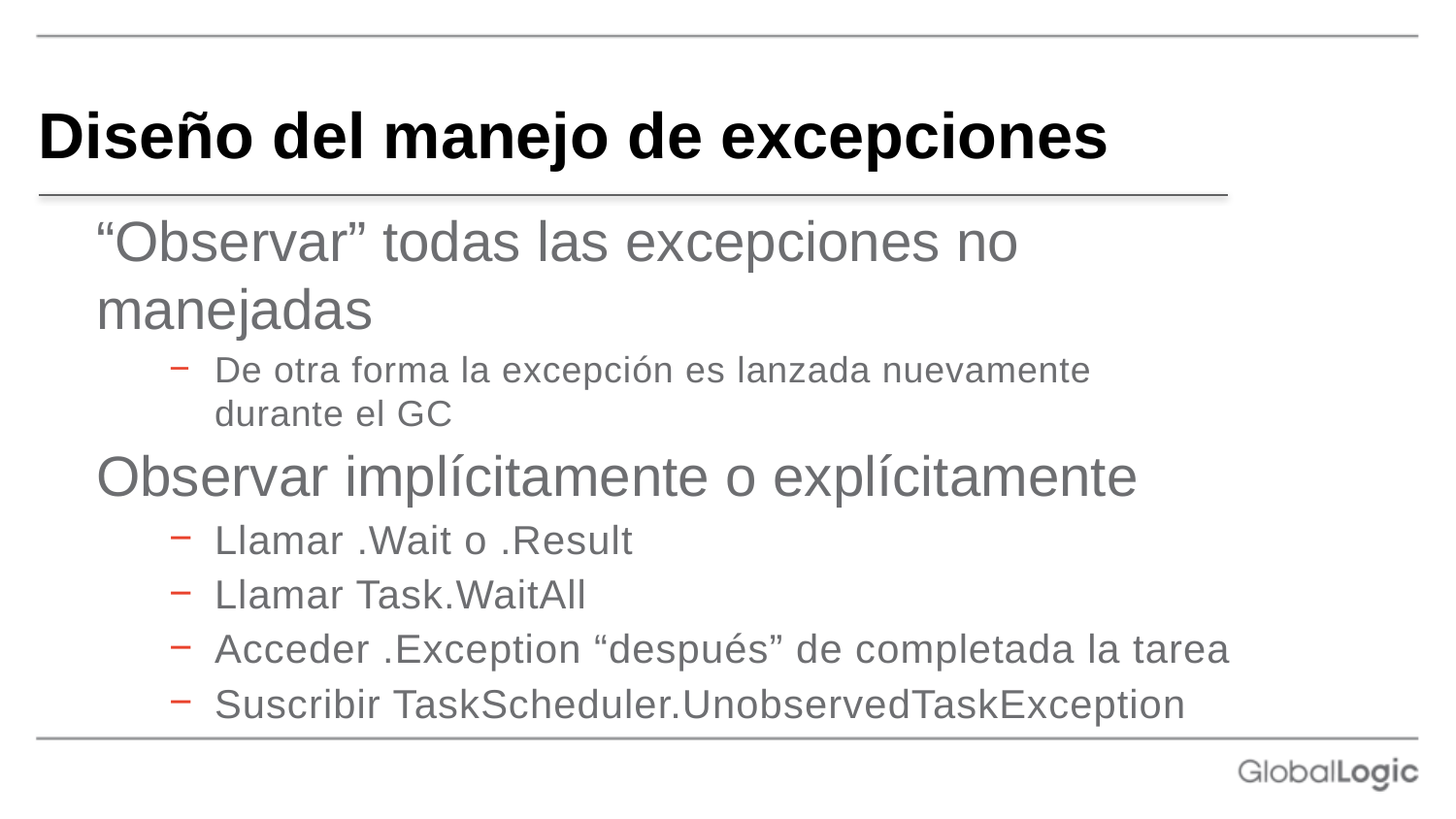

# Diseño del manejo de excepciones
“Observar” todas las excepciones no manejadas
De otra forma la excepción es lanzada nuevamente durante el GC
Observar implícitamente o explícitamente
Llamar .Wait o .Result
Llamar Task.WaitAll
Acceder .Exception “después” de completada la tarea
Suscribir TaskScheduler.UnobservedTaskException